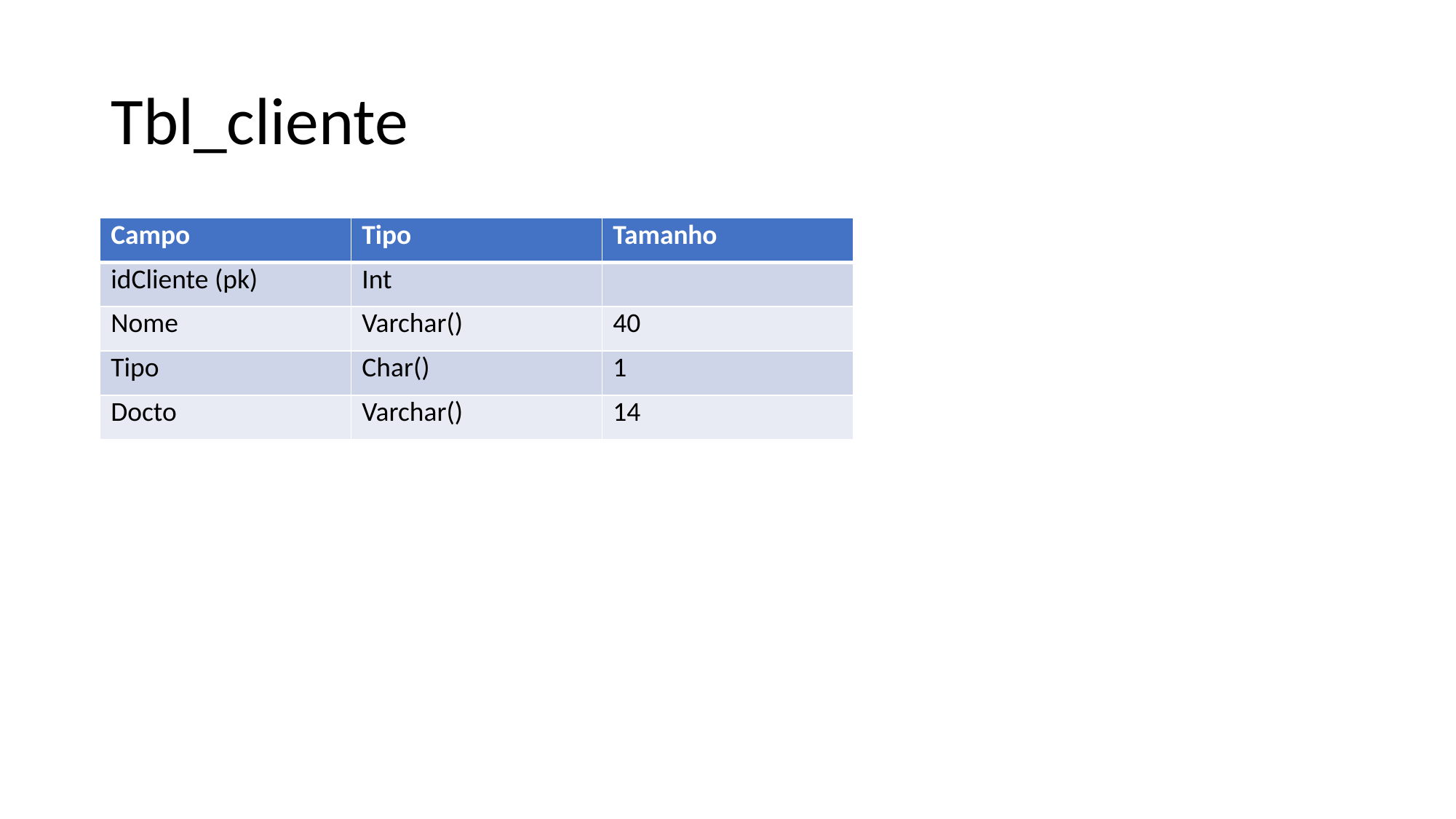

# Tbl_cliente
| Campo | Tipo | Tamanho |
| --- | --- | --- |
| idCliente (pk) | Int |  |
| Nome | Varchar() | 40 |
| Tipo | Char() | 1 |
| Docto | Varchar() | 14 |